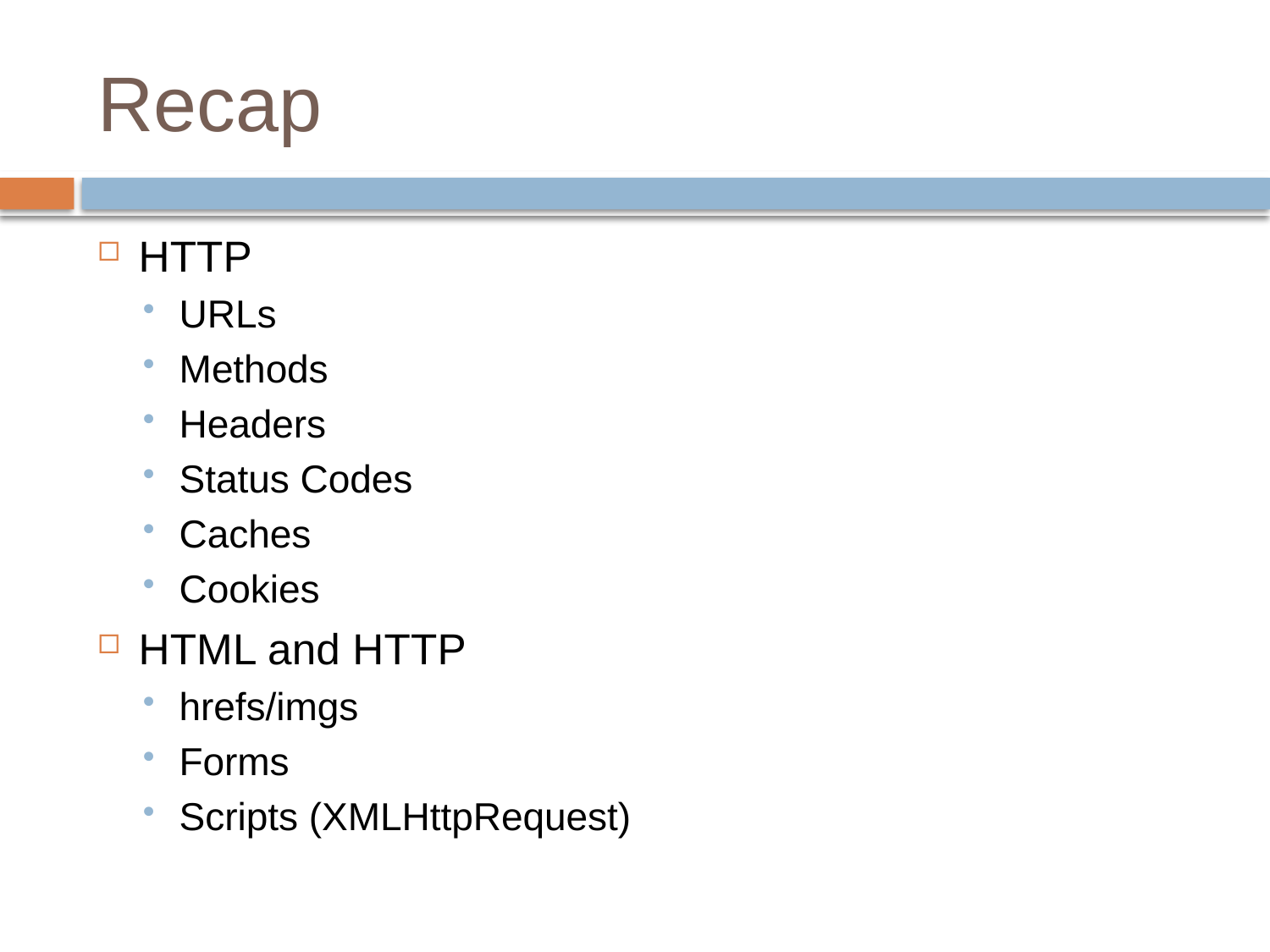

# Recap
HTTP
URLs
Methods
Headers
Status Codes
Caches
Cookies
HTML and HTTP
hrefs/imgs
Forms
Scripts (XMLHttpRequest)